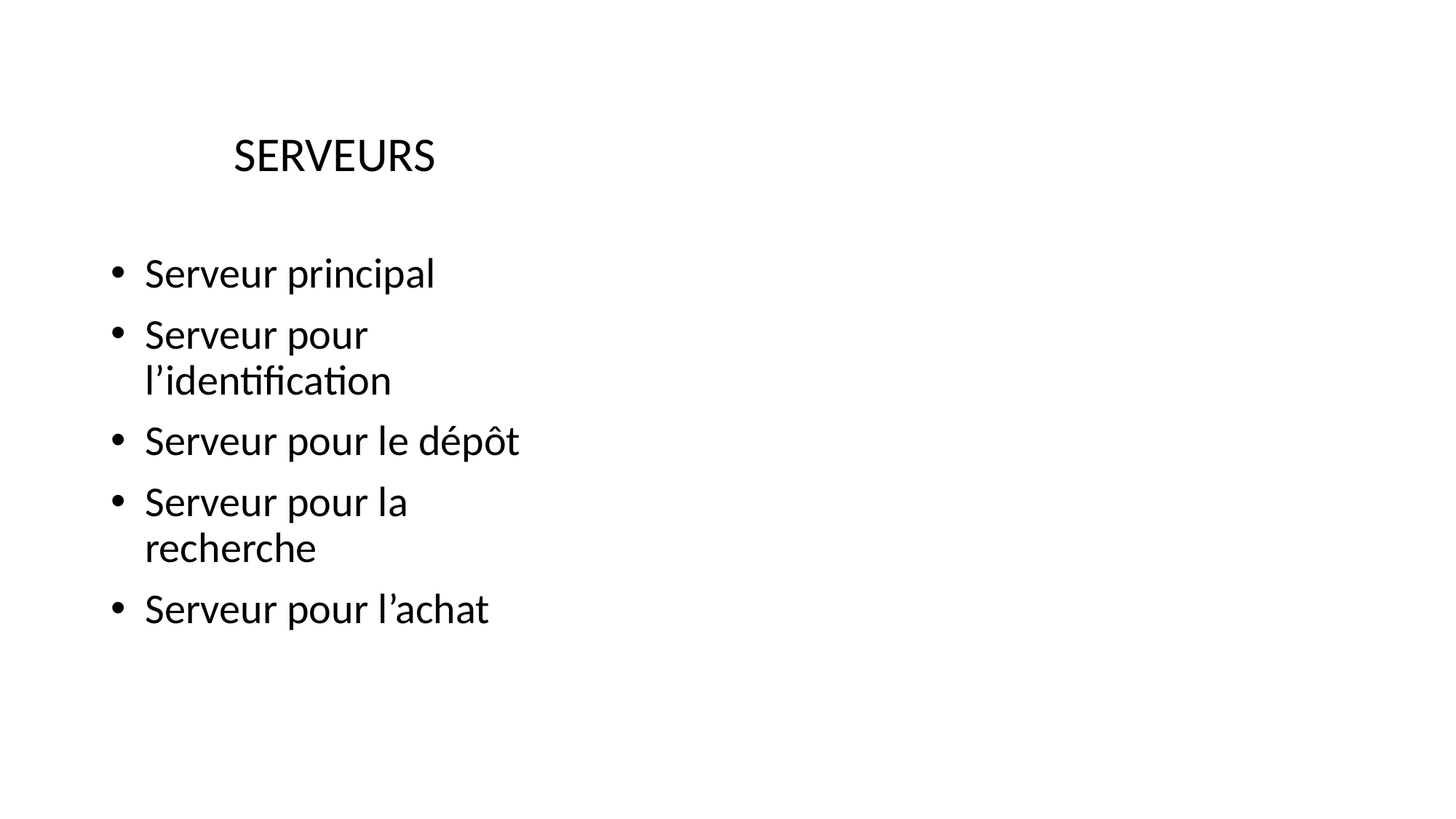

# SERVEURS

Serveur principal
Serveur pour l’identification
Serveur pour le dépôt
Serveur pour la recherche
Serveur pour l’achat